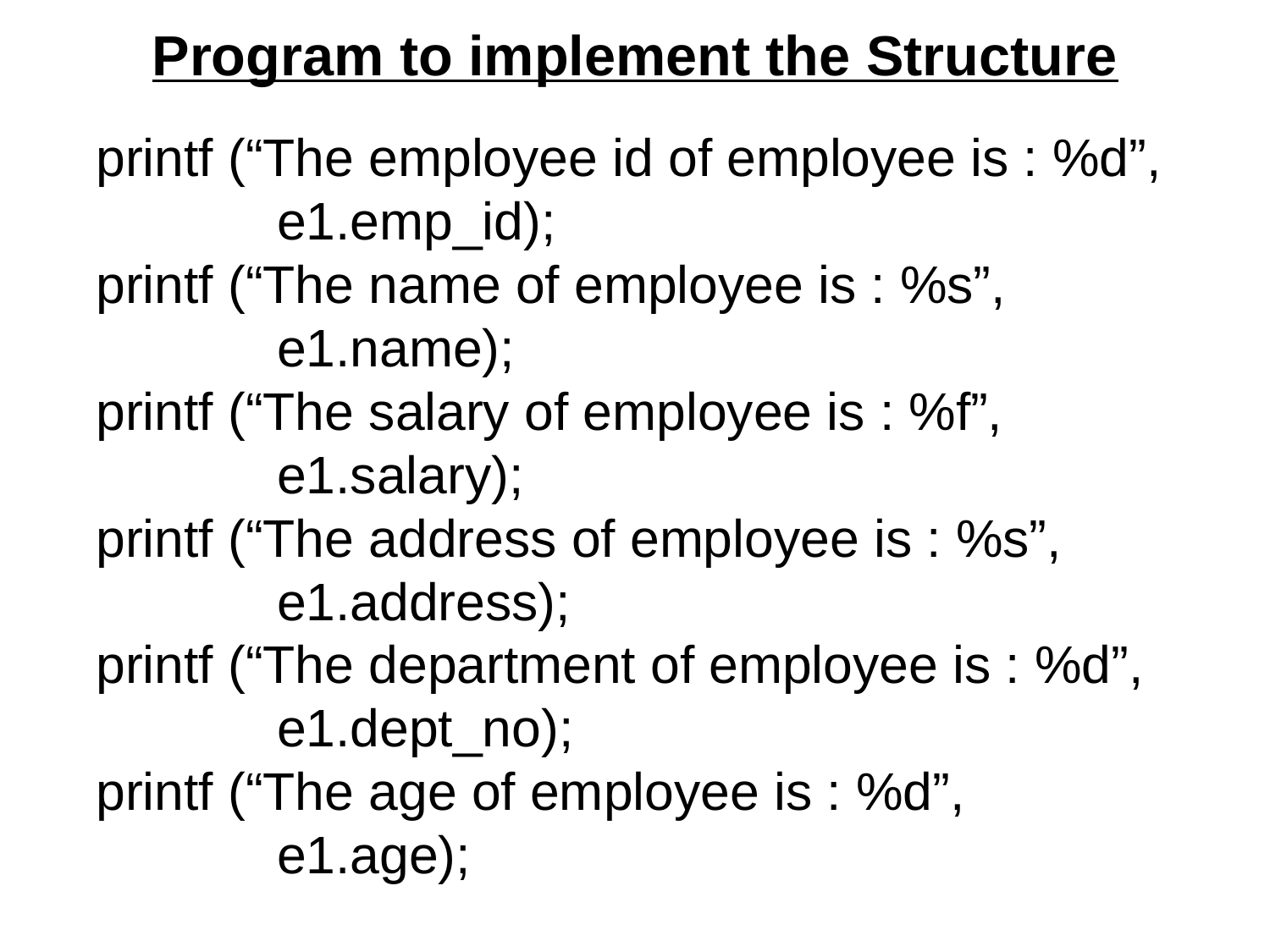

Program to implement the Structure

     printf (“The employee id of employee is : %d”, 		e1.emp_id);
     printf (“The name of employee is : %s”, 				e1.name);
     printf (“The salary of employee is : %f”, 				e1.salary);
     printf (“The address of employee is : %s”, 			e1.address);
     printf (“The department of employee is : %d”, 			e1.dept_no);
     printf (“The age of employee is : %d”, 				e1.age);